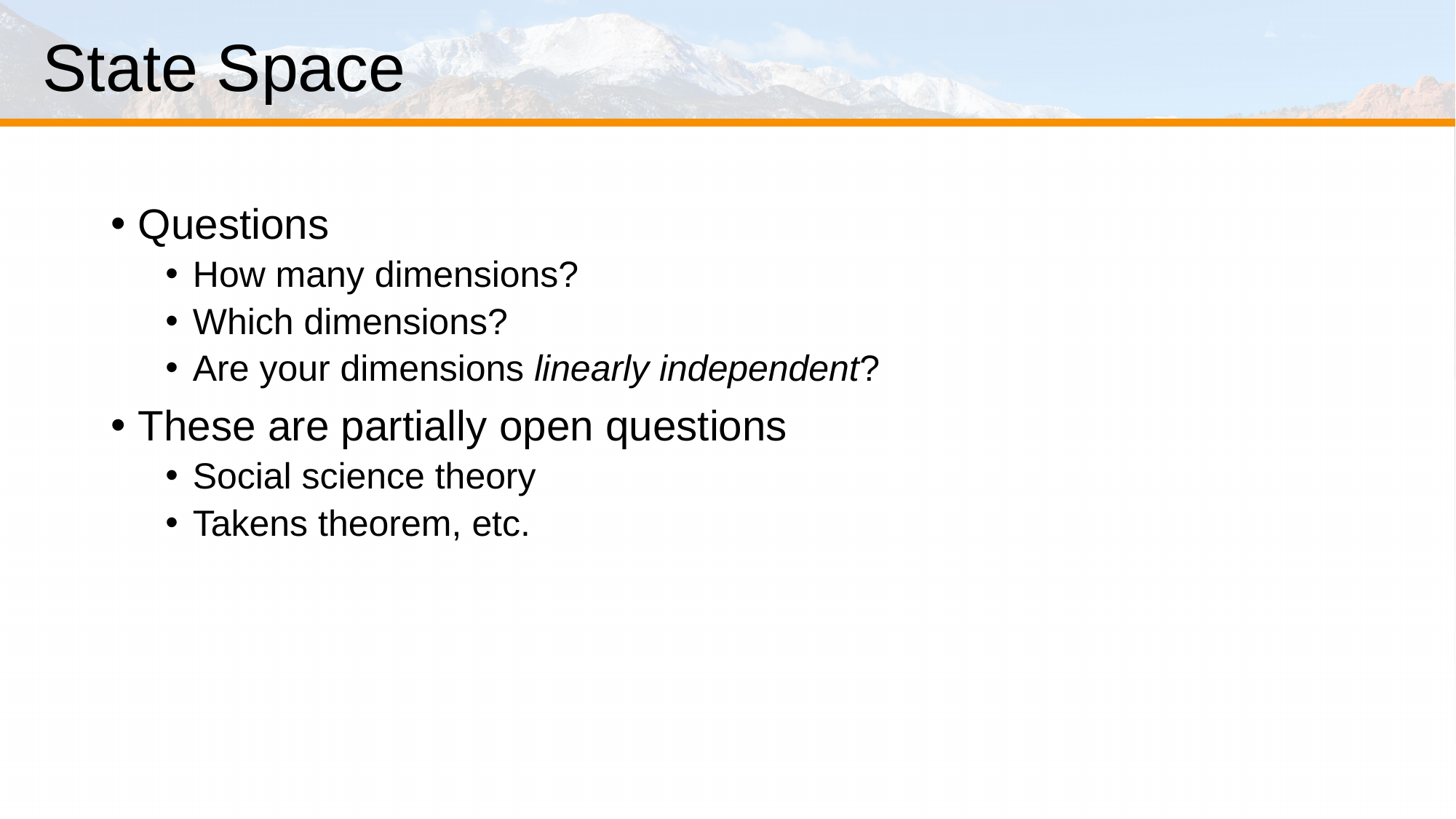

# State Space
Questions
How many dimensions?
Which dimensions?
Are your dimensions linearly independent?
These are partially open questions
Social science theory
Takens theorem, etc.